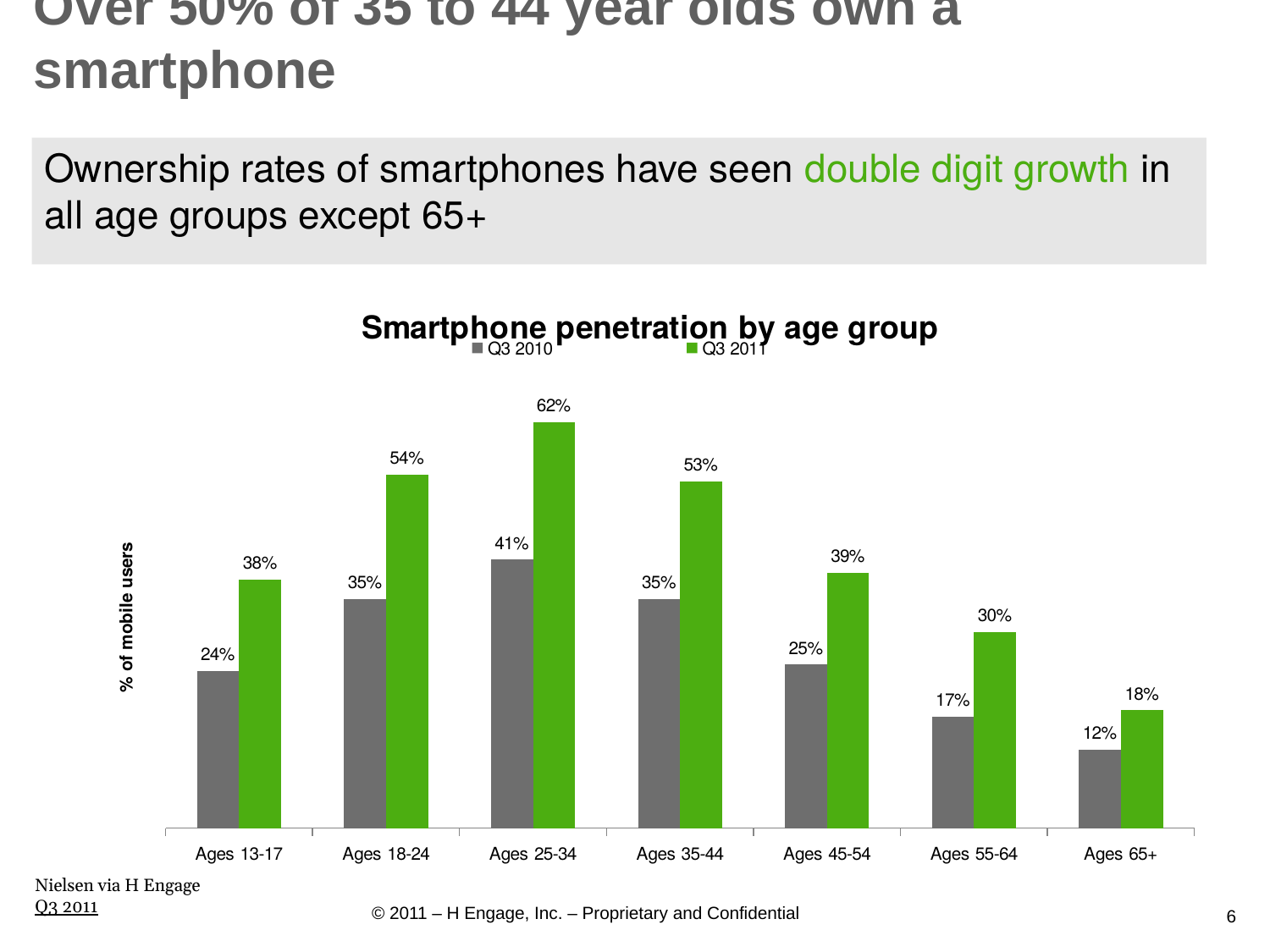

# Over 50% of 35 to 44 year olds own a smartphone
Ownership rates of smartphones have seen double digit growth in all age groups except 65+

### Chart: Smartphone penetration by age group

| Category | Q3 2010 | Q3 2011 |
|---|---|---|
| Ages 13-17 | 0.24 | 0.38 |
| Ages 18-24 | 0.35 | 0.54 |
| Ages 25-34 | 0.41 | 0.62 |
| Ages 35-44 | 0.35 | 0.53 |
| Ages 45-54 | 0.25 | 0.39 |
| Ages 55-64 | 0.17 | 0.3 |
| Ages 65+ | 0.12 | 0.18 |
Nielsen via H Engage
Q3 2011
6